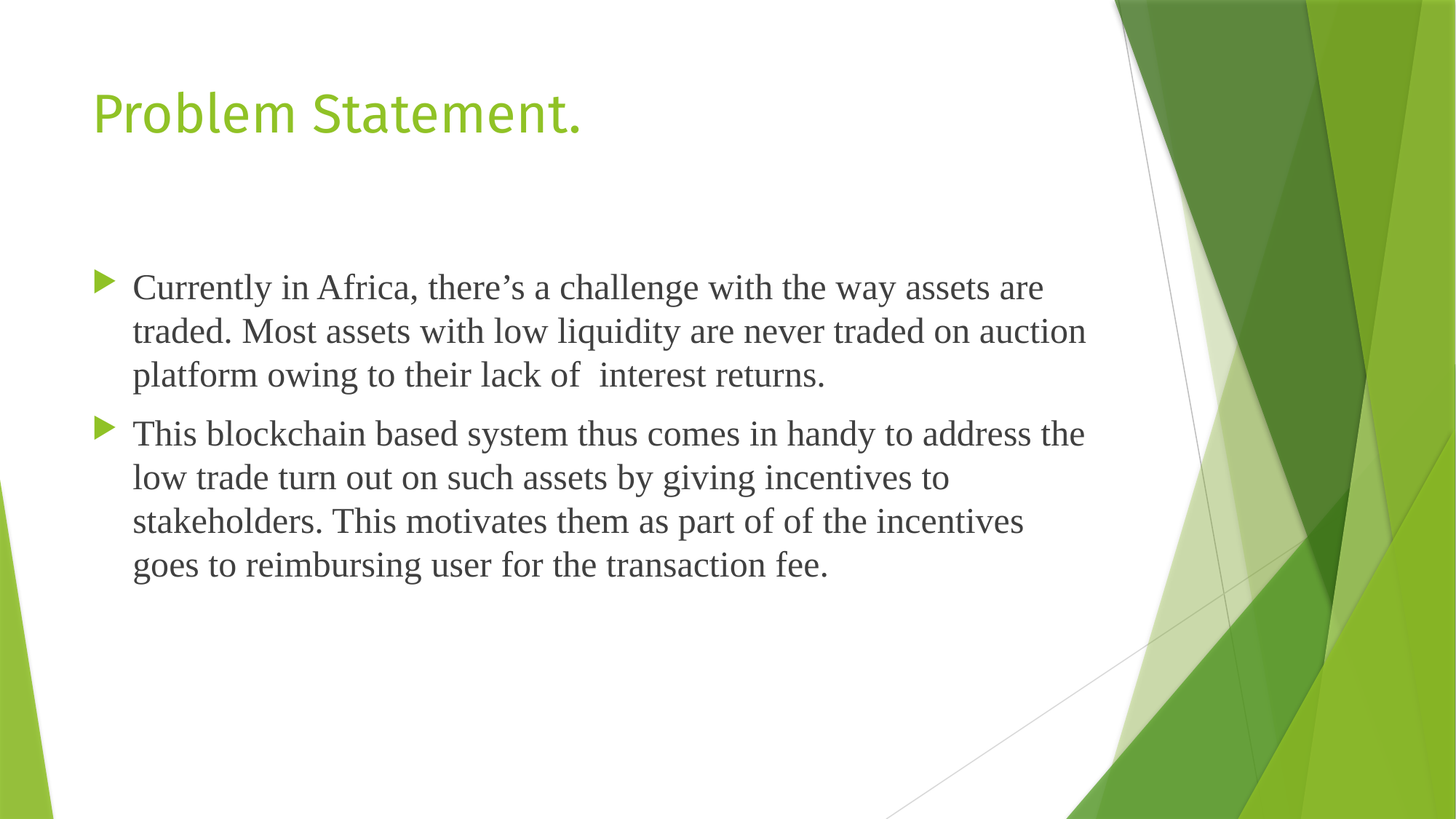

# Problem Statement.
Currently in Africa, there’s a challenge with the way assets are traded. Most assets with low liquidity are never traded on auction platform owing to their lack of  interest returns.
This blockchain based system thus comes in handy to address the low trade turn out on such assets by giving incentives to stakeholders. This motivates them as part of of the incentives goes to reimbursing user for the transaction fee.